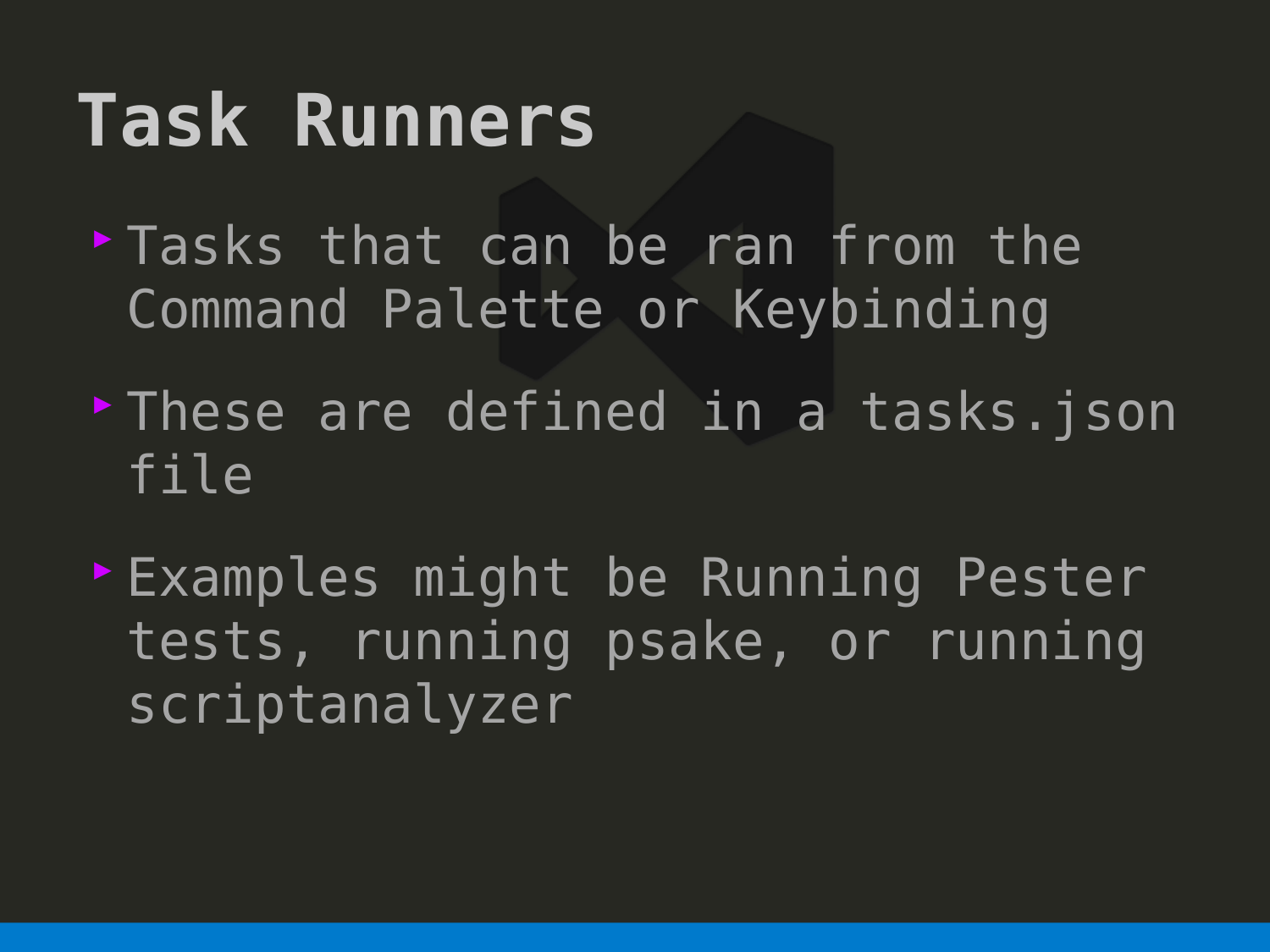

# Task Runners
Tasks that can be ran from the Command Palette or Keybinding
These are defined in a tasks.json file
Examples might be Running Pester tests, running psake, or running scriptanalyzer